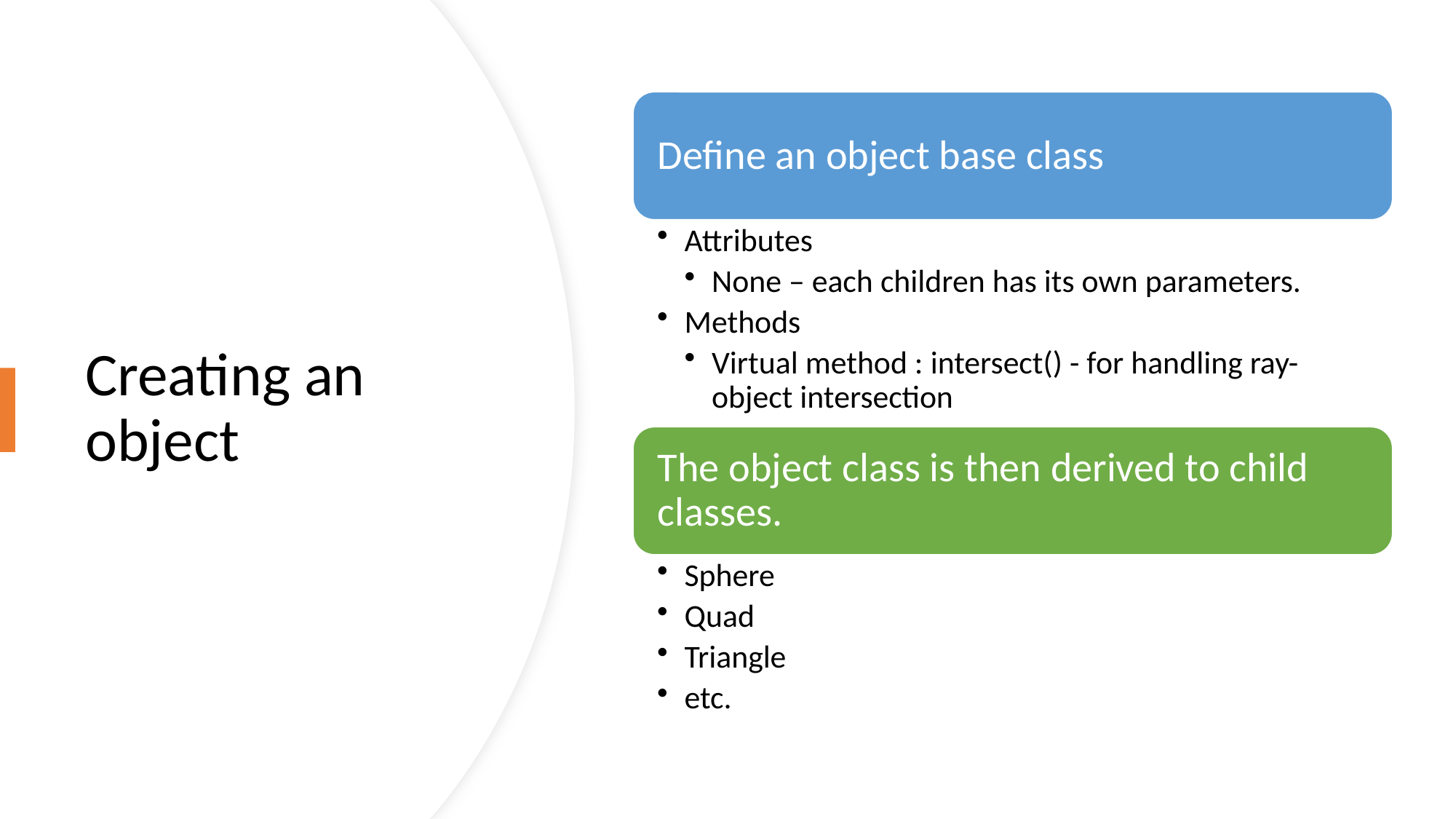

Define an object base class
Attributes
None – each children has its own parameters.
Methods
Virtual method : intersect() - for handling ray-object intersection
The object class is then derived to child classes.
Sphere
Quad
Triangle
etc.
# Creating an object